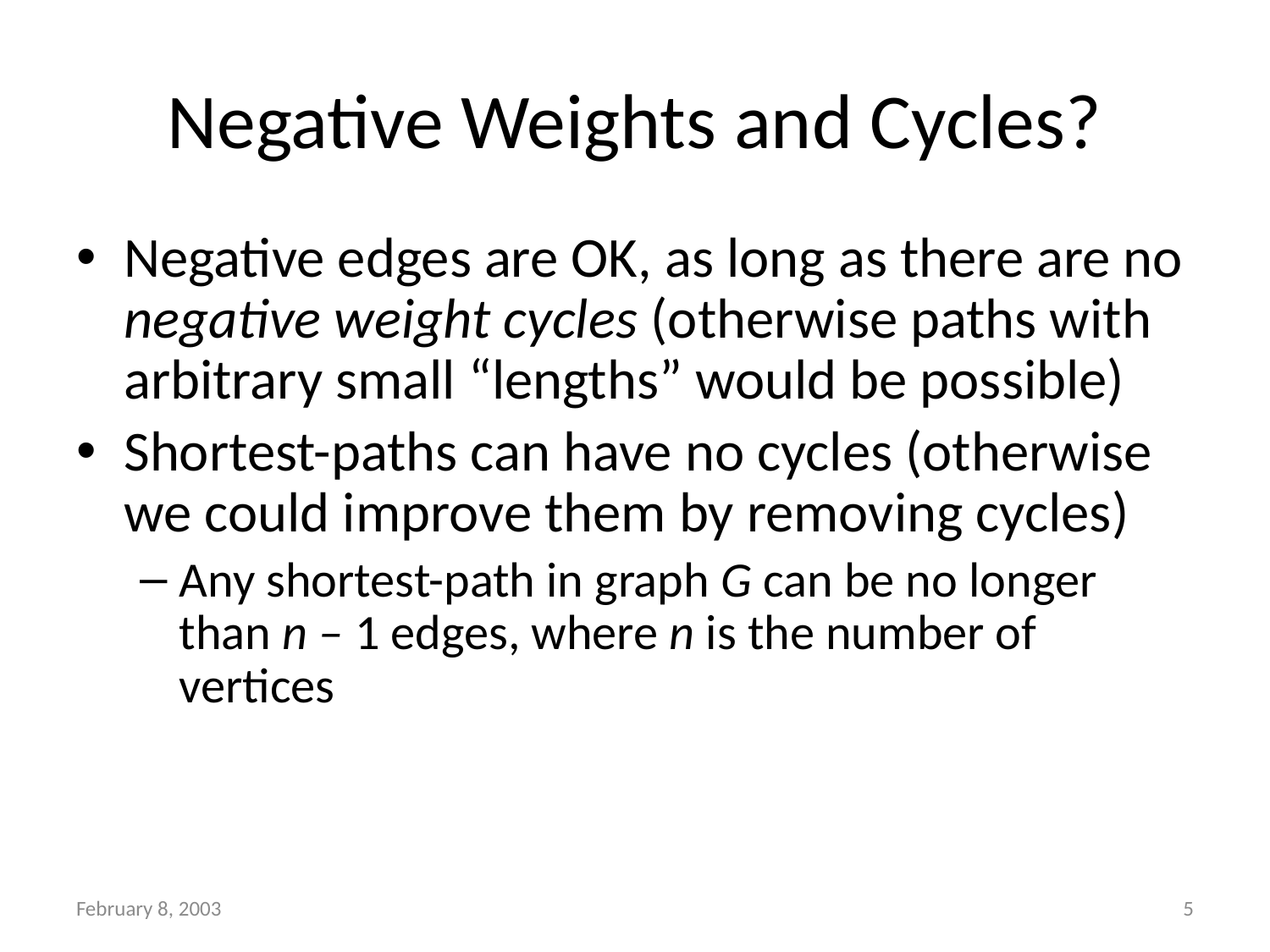

# Negative Weights and Cycles?
Negative edges are OK, as long as there are no negative weight cycles (otherwise paths with arbitrary small “lengths” would be possible)
Shortest-paths can have no cycles (otherwise we could improve them by removing cycles)
Any shortest-path in graph G can be no longer than n – 1 edges, where n is the number of vertices
February 8, 2003
5